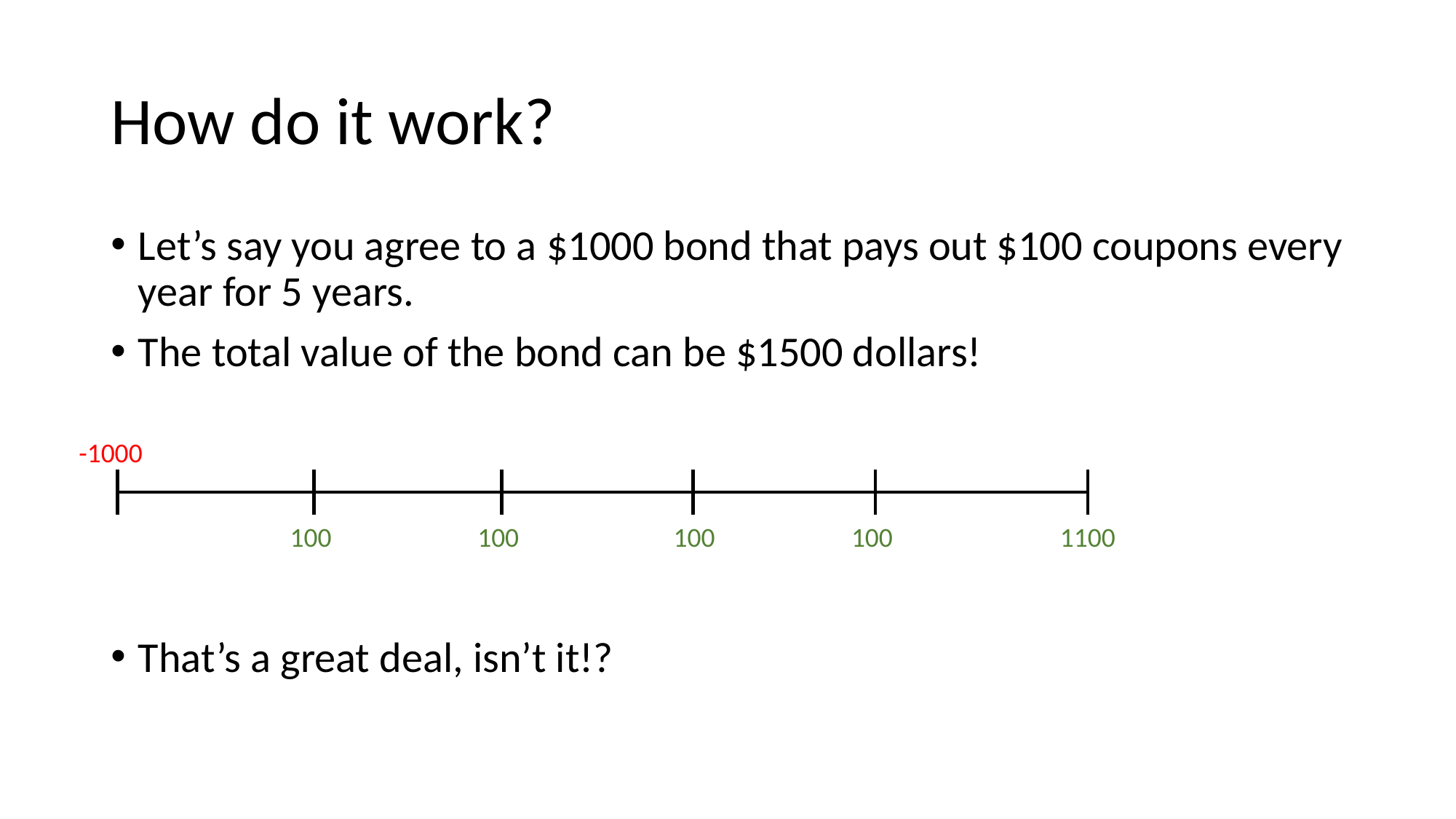

# How do it work?
Let’s say you agree to a $1000 bond that pays out $100 coupons every year for 5 years.
The total value of the bond can be $1500 dollars!

That’s a great deal, isn’t it!?
-1000
100
100
100
100
1100